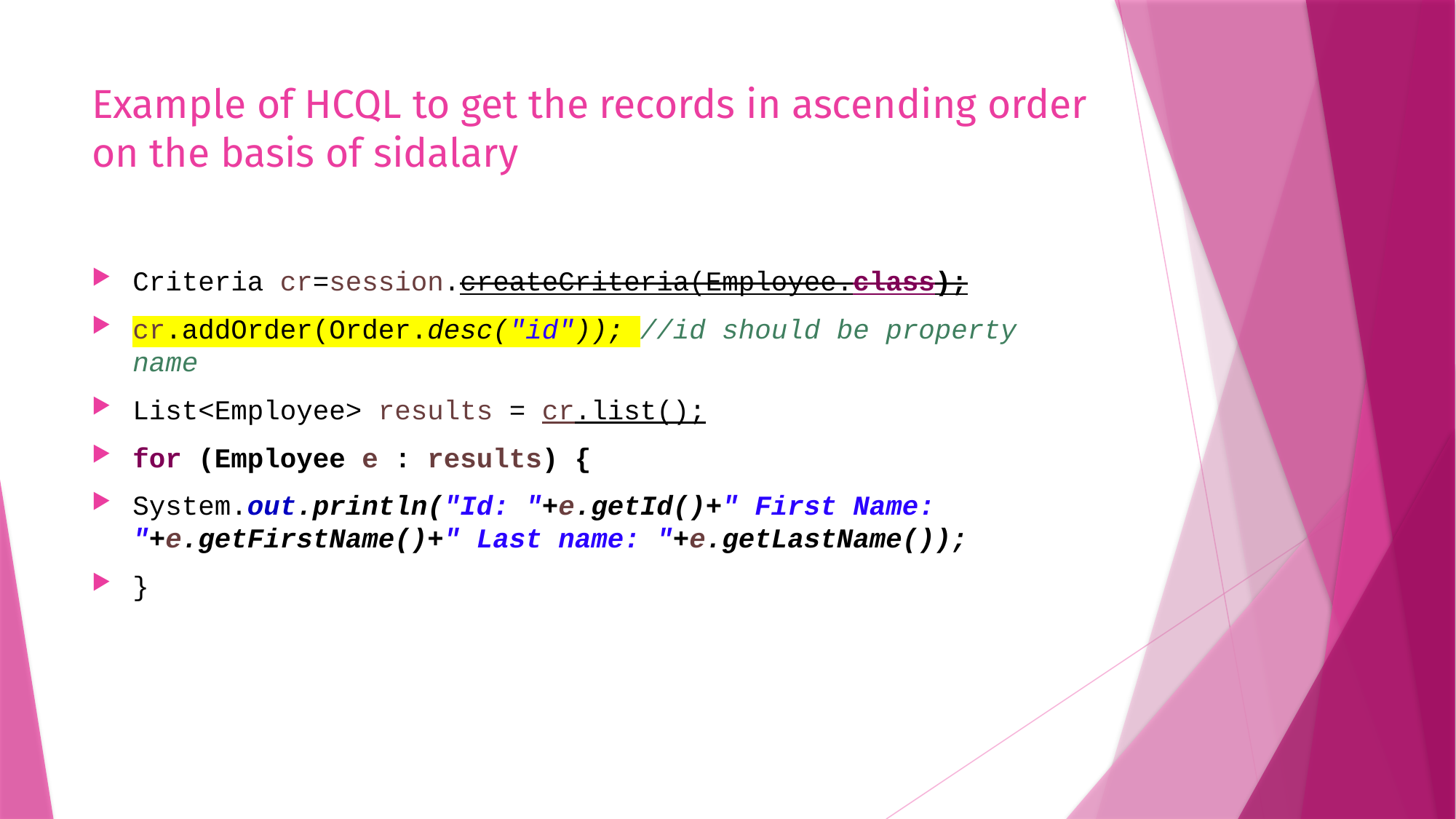

# Example of HCQL to get the records in ascending order on the basis of sidalary
Criteria cr=session.createCriteria(Employee.class);
cr.addOrder(Order.desc("id")); //id should be property name
List<Employee> results = cr.list();
for (Employee e : results) {
System.out.println("Id: "+e.getId()+" First Name: "+e.getFirstName()+" Last name: "+e.getLastName());
}